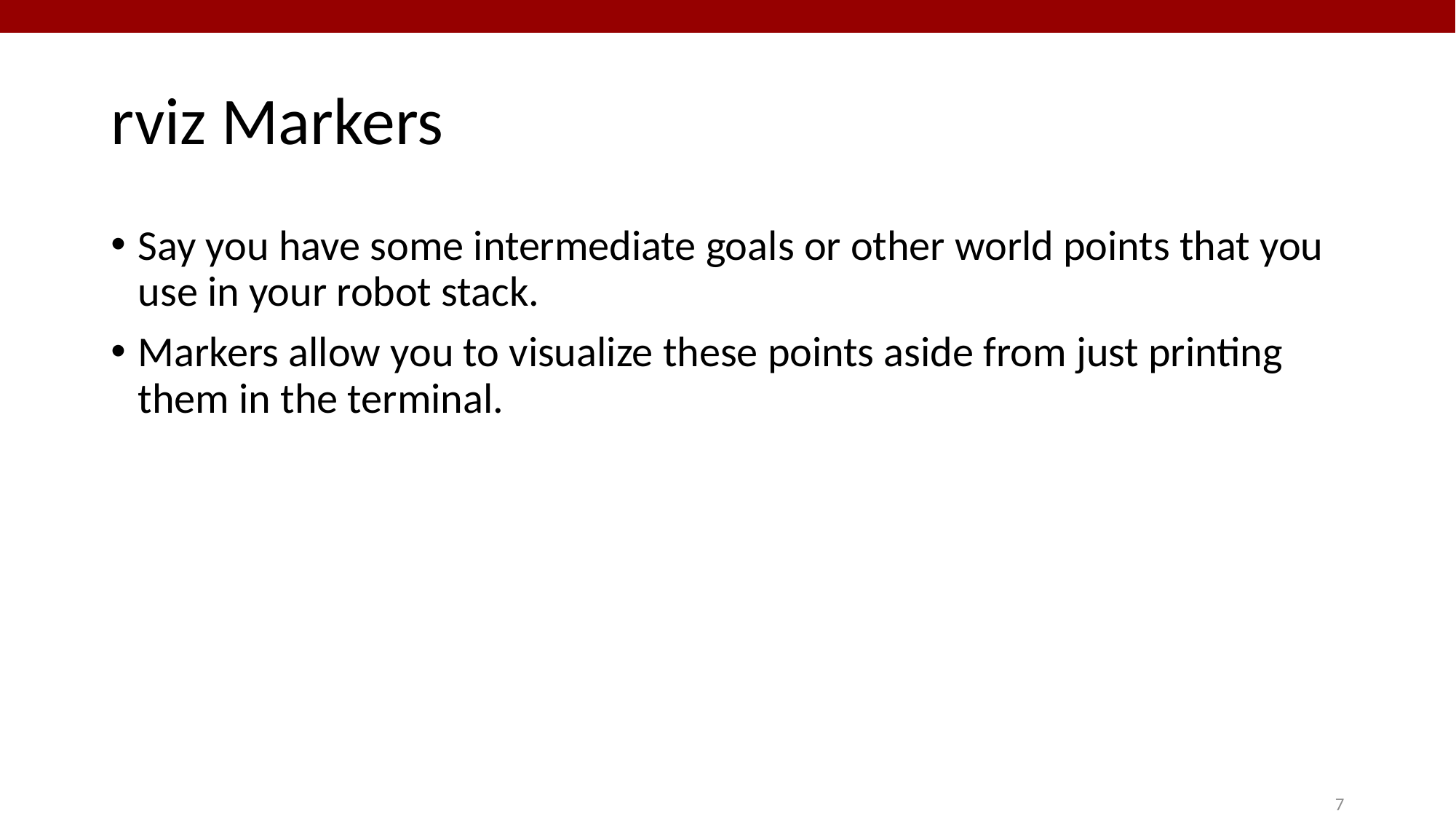

# rviz Markers
Say you have some intermediate goals or other world points that you use in your robot stack.
Markers allow you to visualize these points aside from just printing them in the terminal.
7